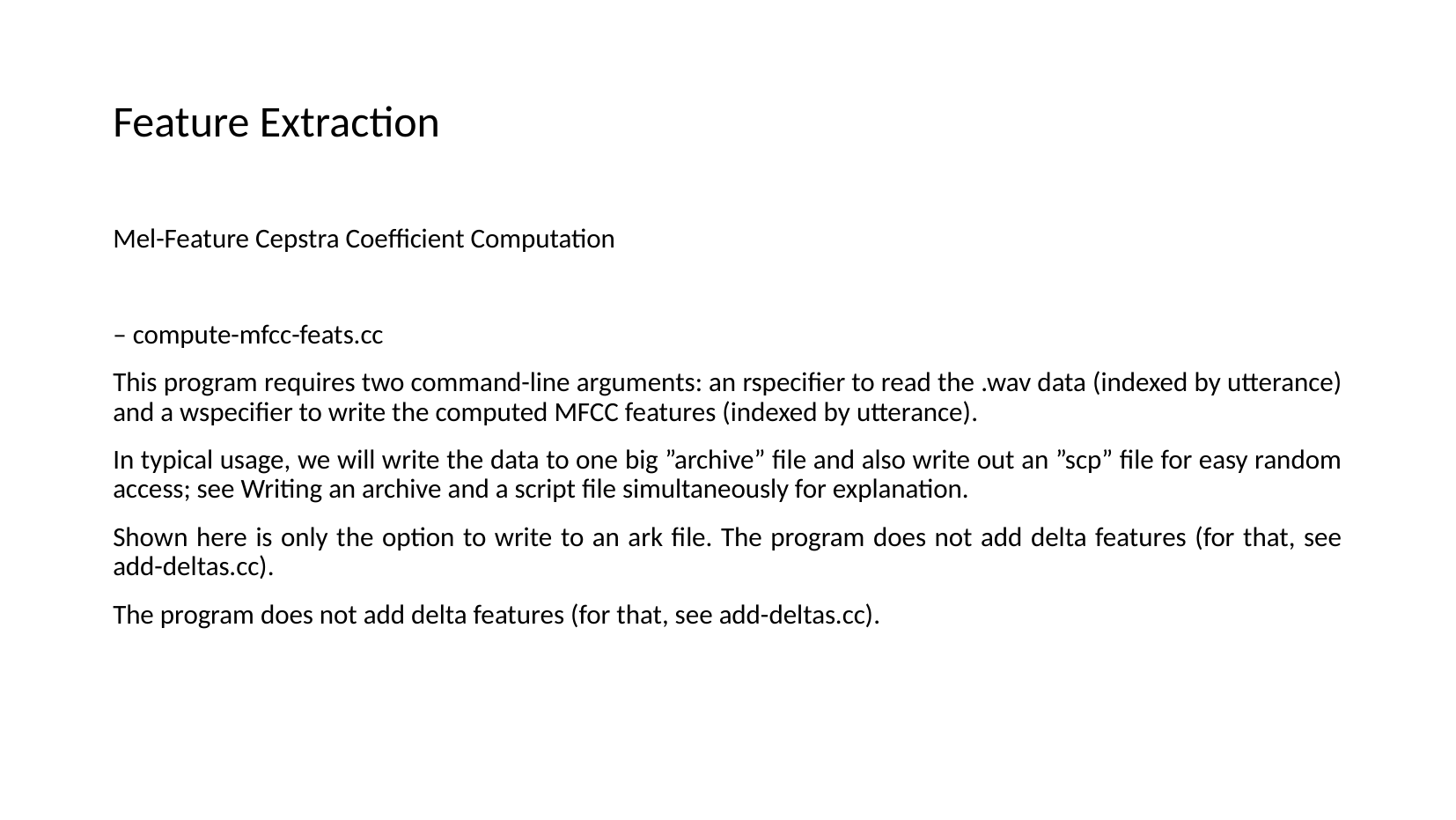

Feature Extraction
Mel-Feature Cepstra Coefficient Computation

– compute-mfcc-feats.cc
This program requires two command-line arguments: an rspecifier to read the .wav data (indexed by utterance) and a wspecifier to write the computed MFCC features (indexed by utterance).
In typical usage, we will write the data to one big ”archive” file and also write out an ”scp” file for easy random access; see Writing an archive and a script file simultaneously for explanation.
Shown here is only the option to write to an ark file. The program does not add delta features (for that, see add-deltas.cc).
The program does not add delta features (for that, see add-deltas.cc).